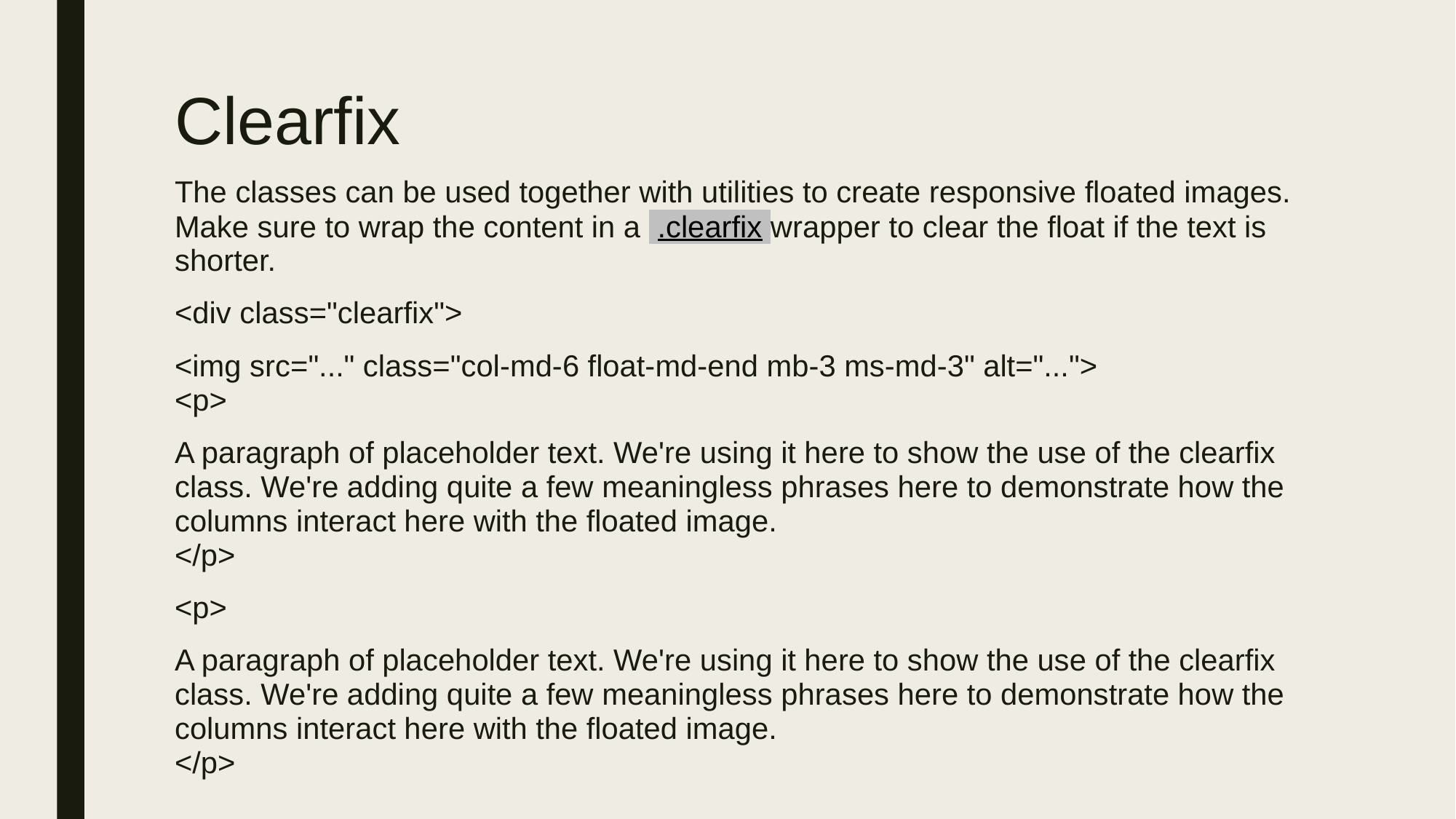

# Clearfix
The classes can be used together with utilities to create responsive floated images. Make sure to wrap the content in a  .clearfix wrapper to clear the float if the text is shorter.
<div class="clearfix">
<img src="..." class="col-md-6 float-md-end mb-3 ms-md-3" alt="...">
<p>
A paragraph of placeholder text. We're using it here to show the use of the clearfix class. We're adding quite a few meaningless phrases here to demonstrate how the columns interact here with the floated image.
</p>
<p>
A paragraph of placeholder text. We're using it here to show the use of the clearfix class. We're adding quite a few meaningless phrases here to demonstrate how the columns interact here with the floated image.
</p>